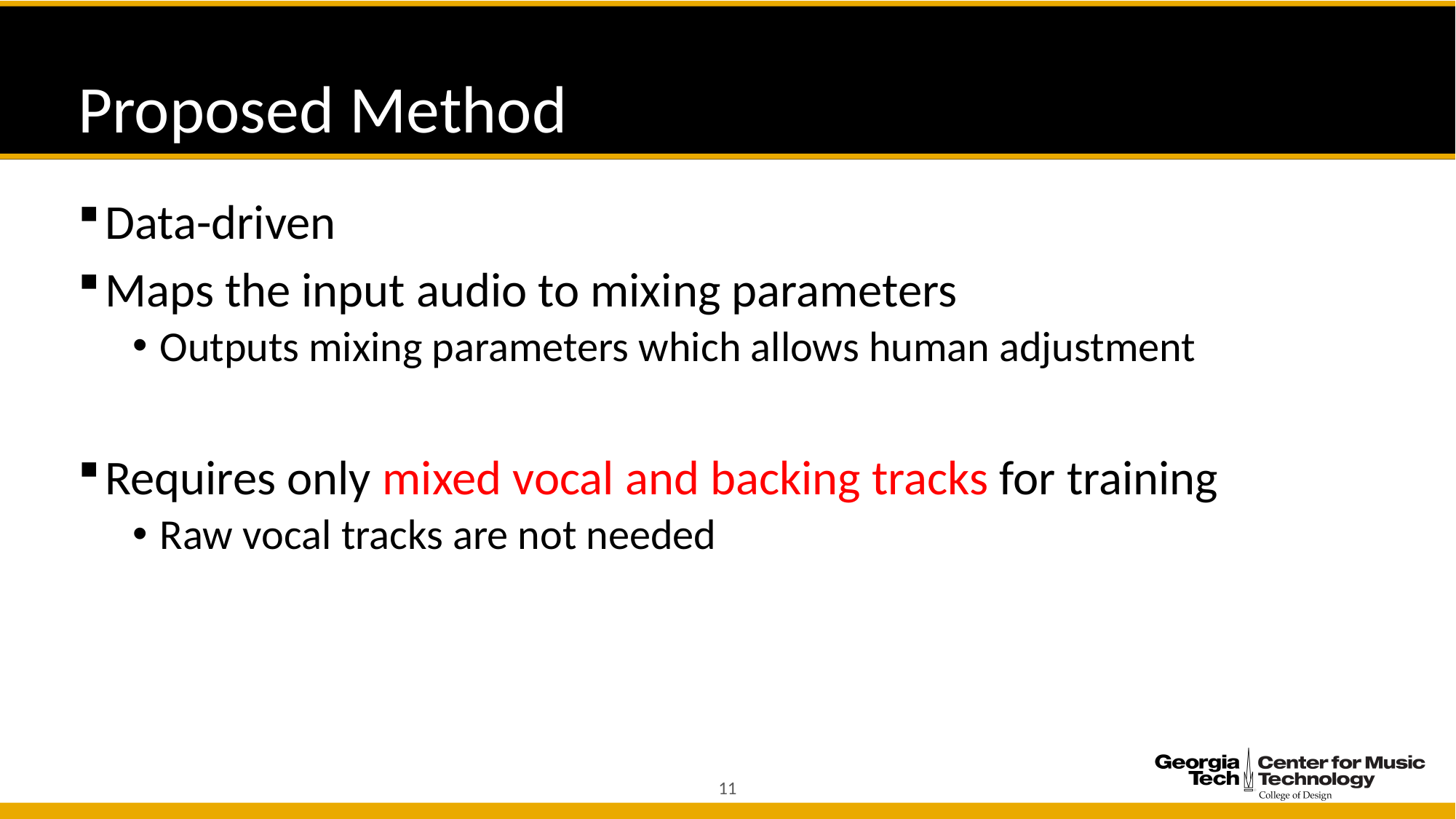

# Proposed Method
Data-driven
Maps the input audio to mixing parameters
Outputs mixing parameters which allows human adjustment

Requires only mixed vocal and backing tracks for training
Raw vocal tracks are not needed